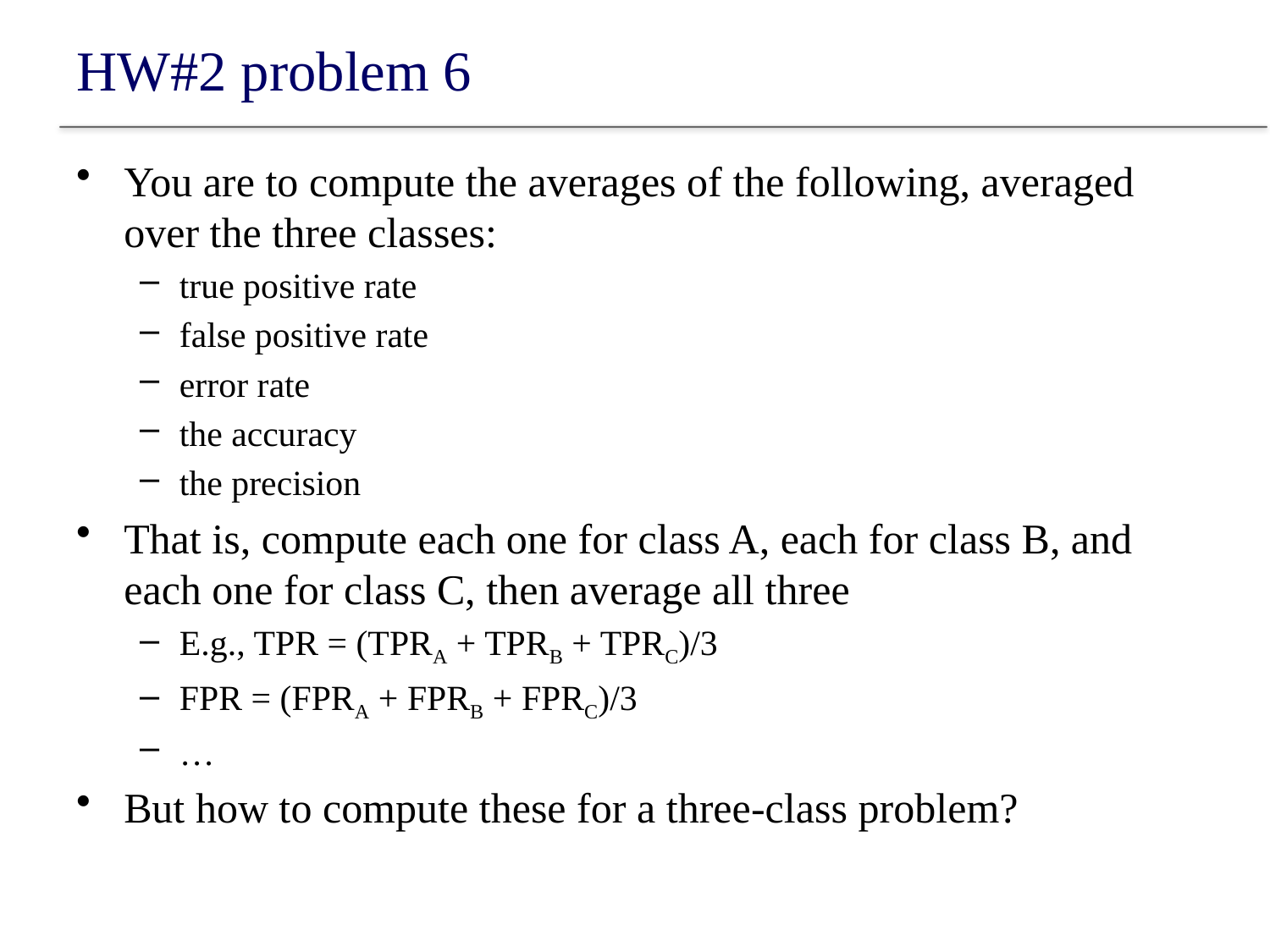

# HW#2 problem 6
You are to compute the averages of the following, averaged over the three classes:
true positive rate
false positive rate
error rate
the accuracy
the precision
That is, compute each one for class A, each for class B, and each one for class C, then average all three
E.g., TPR = (TPRA + TPRB + TPRC)/3
FPR = (FPRA + FPRB + FPRC)/3
…
But how to compute these for a three-class problem?